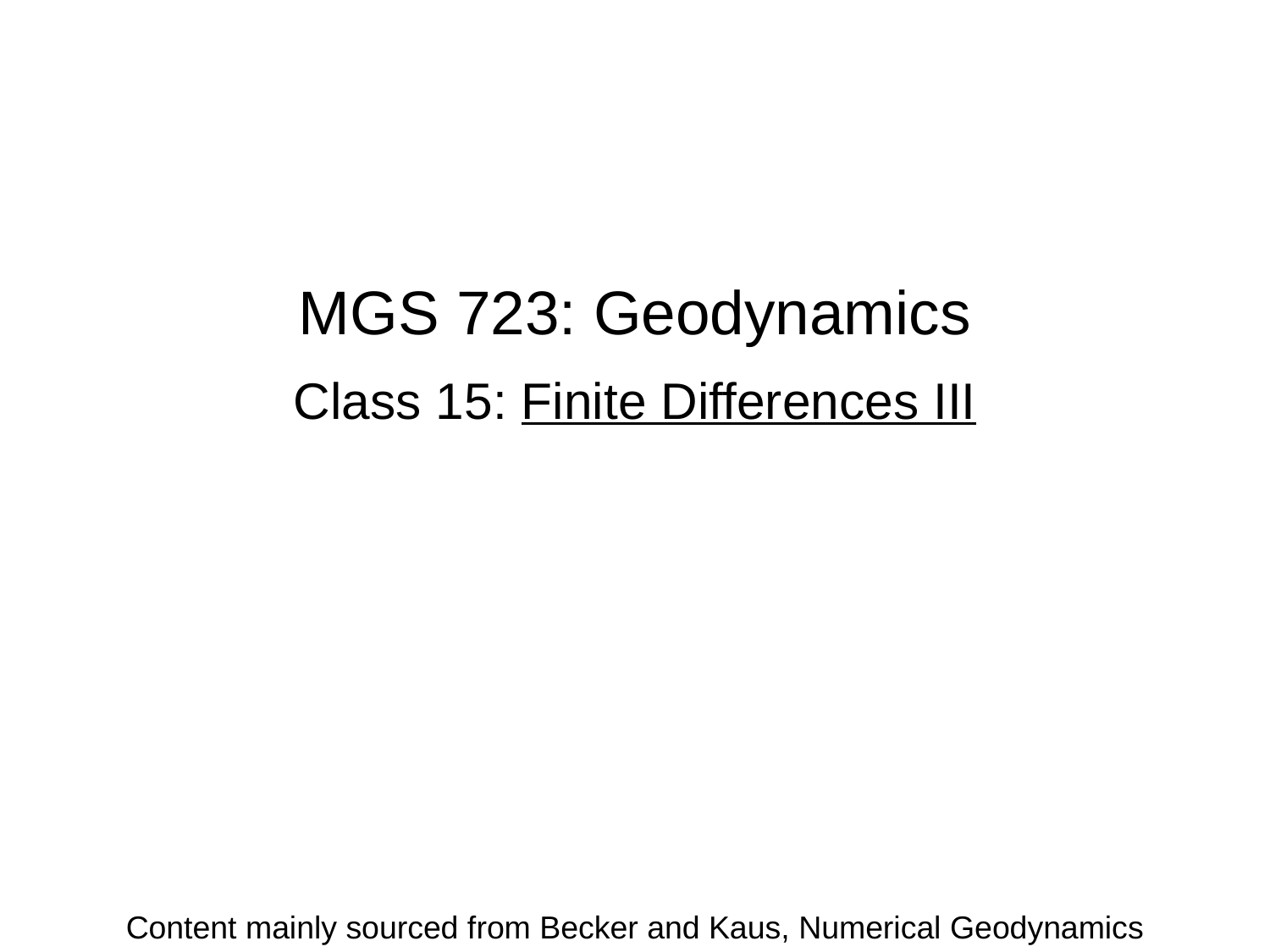

MGS 723: Geodynamics

Class 15: Finite Differences III
Content mainly sourced from Becker and Kaus, Numerical Geodynamics